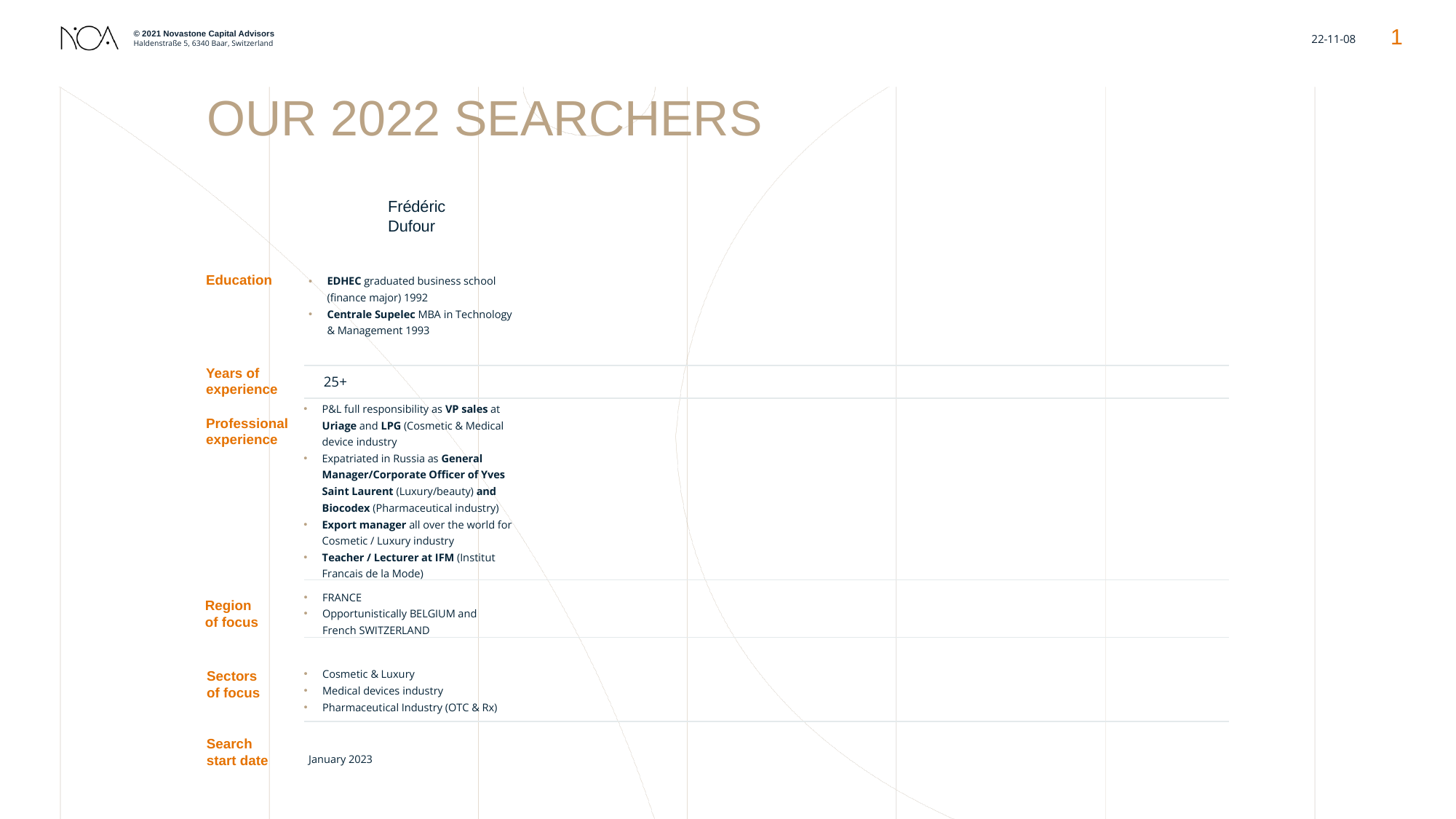

1
22-11-08
Our 2022 searchers
Frédéric
Dufour
Education
EDHEC graduated business school (finance major) 1992
Centrale Supelec MBA in Technology & Management 1993

Years of experience
25+
P&L full responsibility as VP sales at Uriage and LPG (Cosmetic & Medical device industry
Expatriated in Russia as General Manager/Corporate Officer of Yves Saint Laurent (Luxury/beauty) and Biocodex (Pharmaceutical industry)
Export manager all over the world for Cosmetic / Luxury industry
Teacher / Lecturer at IFM (Institut Francais de la Mode)
Professional experience
FRANCE
Opportunistically BELGIUM and French SWITZERLAND
Region
of focus
Cosmetic & Luxury
Medical devices industry
Pharmaceutical Industry (OTC & Rx)
Sectors
of focus
Search
start date
January 2023